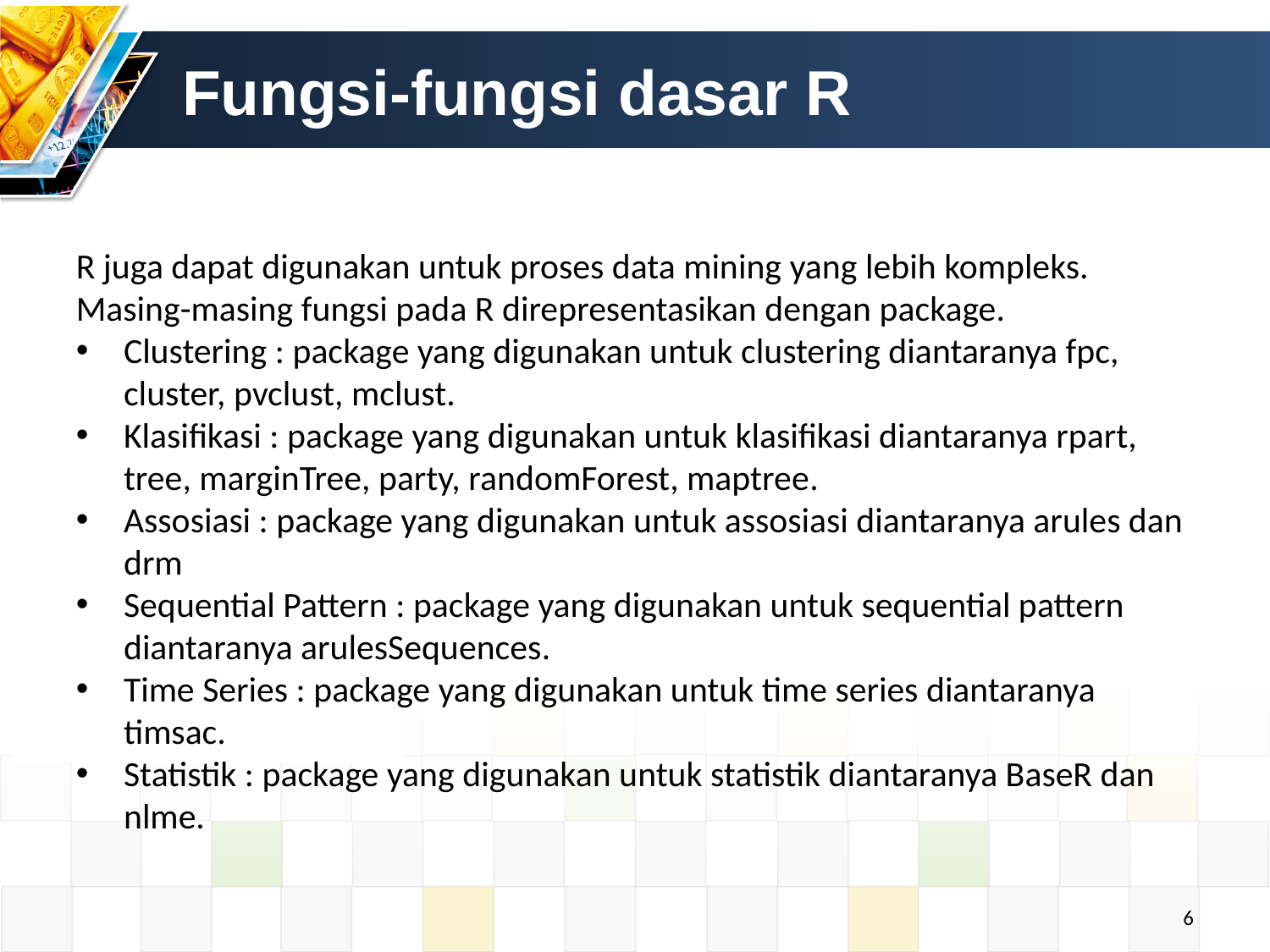

# Fungsi-fungsi dasar R
R juga dapat digunakan untuk proses data mining yang lebih kompleks. Masing-masing fungsi pada R direpresentasikan dengan package.
Clustering : package yang digunakan untuk clustering diantaranya fpc, cluster, pvclust, mclust.
Klasifikasi : package yang digunakan untuk klasifikasi diantaranya rpart, tree, marginTree, party, randomForest, maptree.
Assosiasi : package yang digunakan untuk assosiasi diantaranya arules dan drm
Sequential Pattern : package yang digunakan untuk sequential pattern diantaranya arulesSequences.
Time Series : package yang digunakan untuk time series diantaranya timsac.
Statistik : package yang digunakan untuk statistik diantaranya BaseR dan nlme.

6